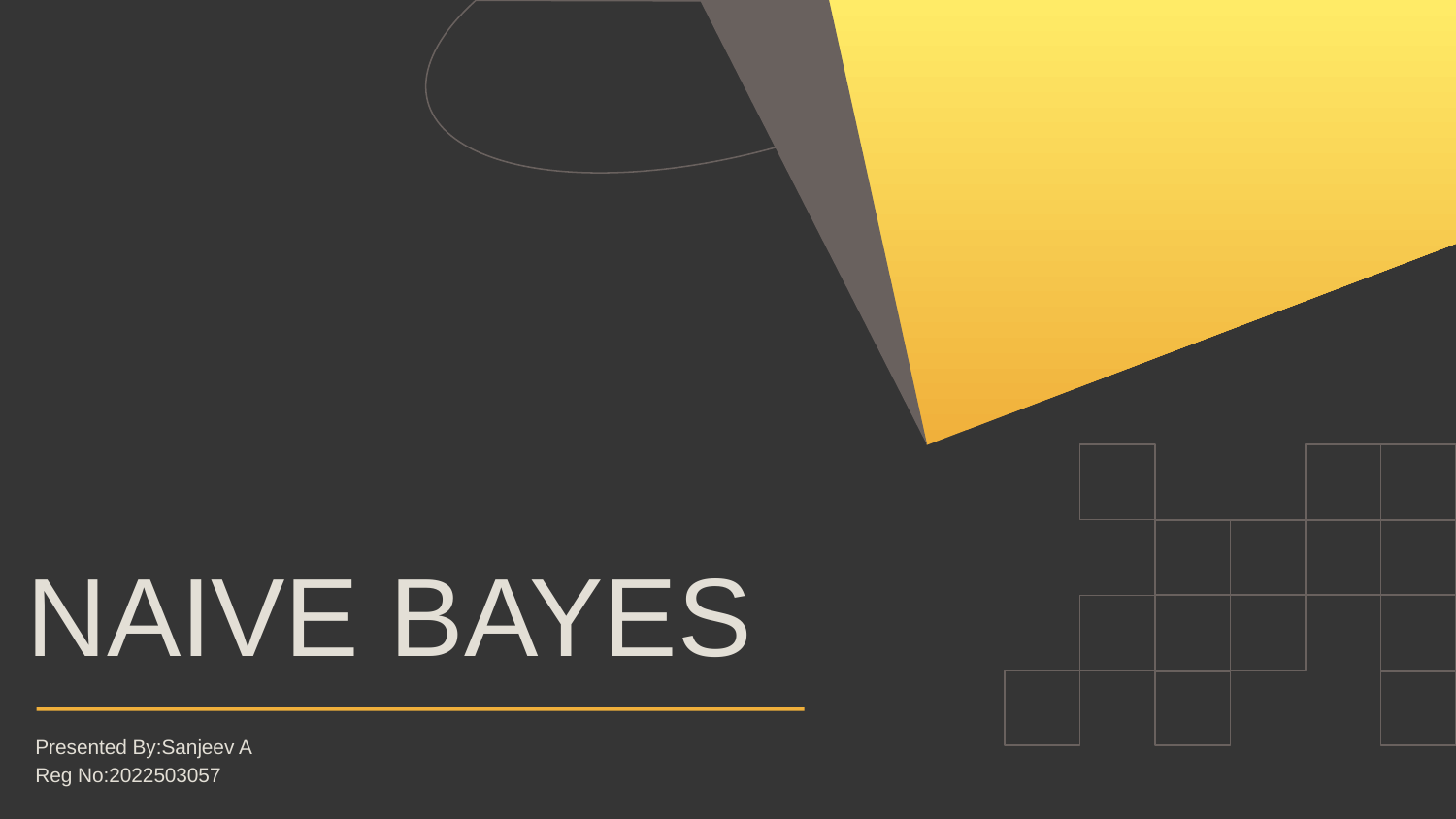

# NAIVE BAYES
Presented By:Sanjeev A
Reg No:2022503057